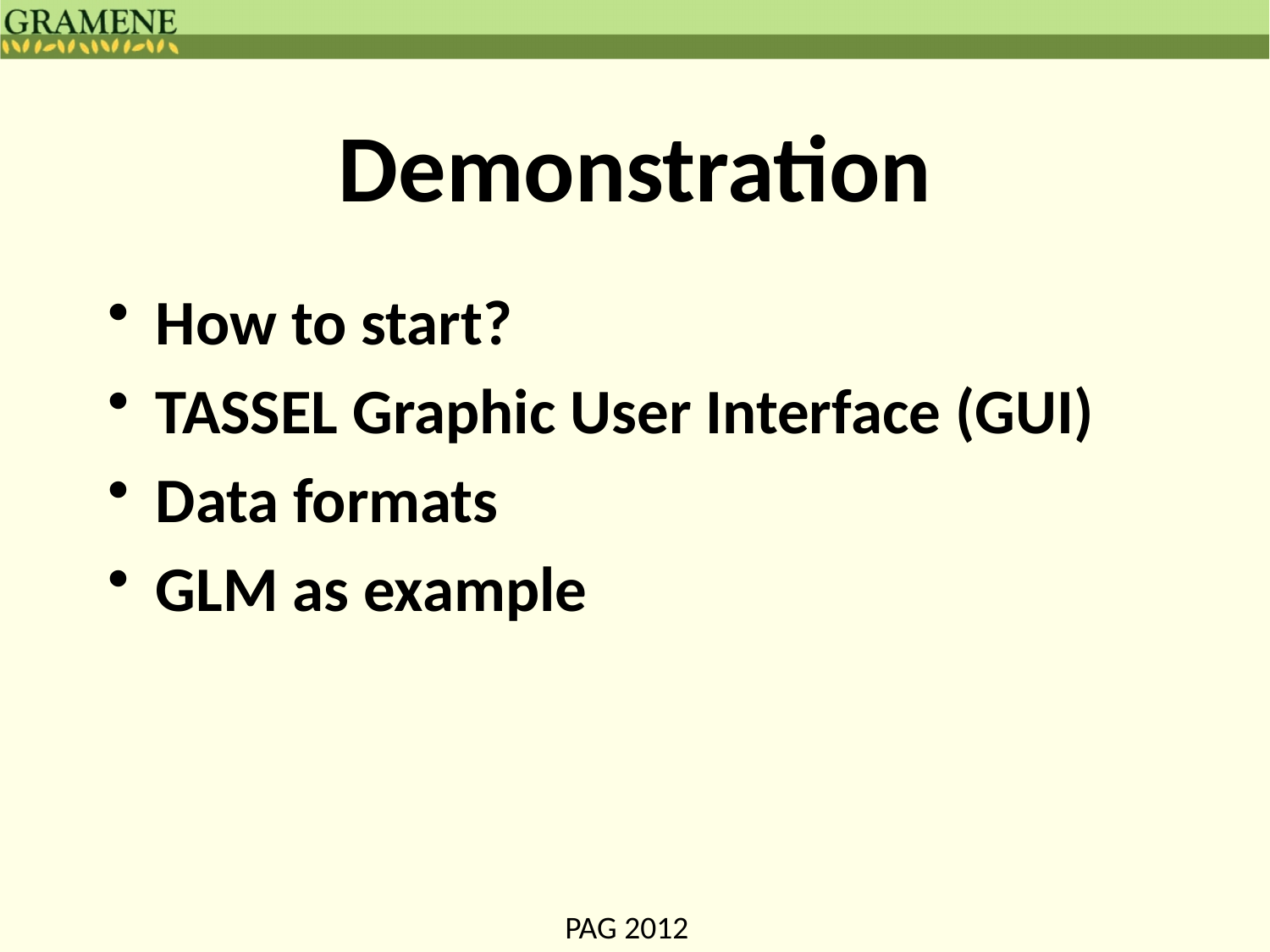

# Demonstration
How to start?
TASSEL Graphic User Interface (GUI)
Data formats
GLM as example